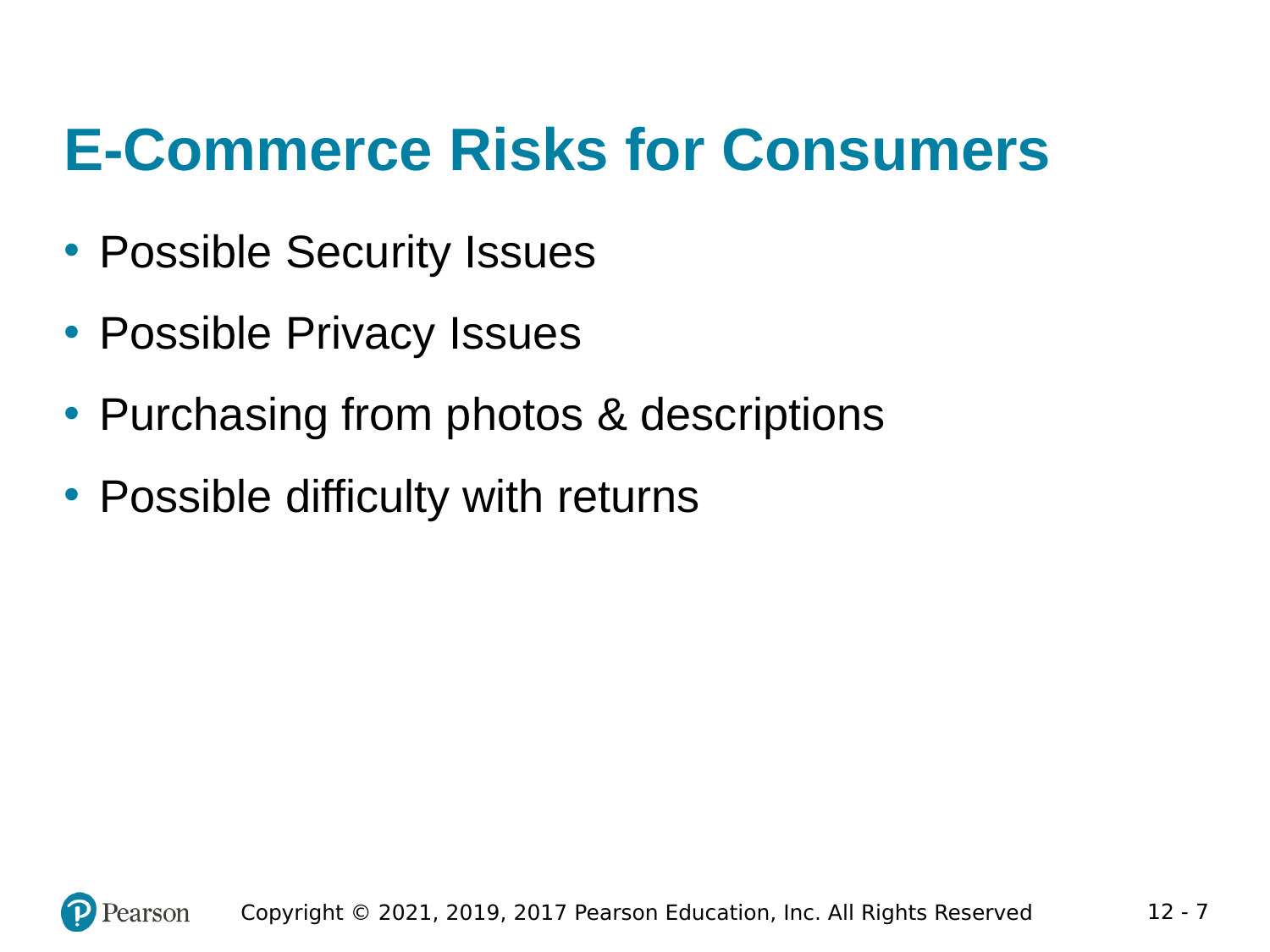

# E-Commerce Risks for Consumers
Possible Security Issues
Possible Privacy Issues
Purchasing from photos & descriptions
Possible difficulty with returns